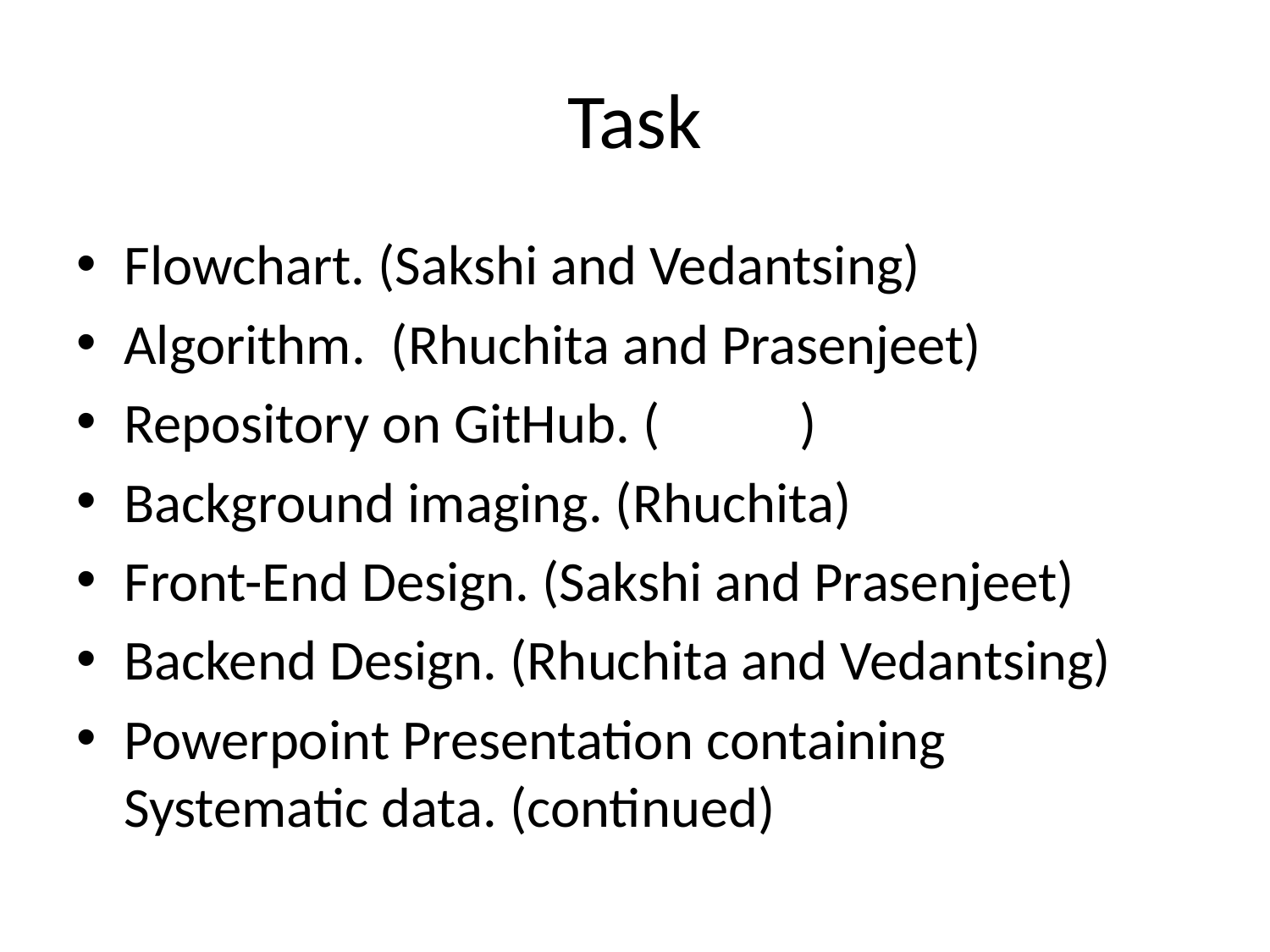

# Task
Flowchart. (Sakshi and Vedantsing)
Algorithm.  (Rhuchita and Prasenjeet)
Repository on GitHub. (           )
Background imaging. (Rhuchita)
Front-End Design. (Sakshi and Prasenjeet)
Backend Design. (Rhuchita and Vedantsing)
Powerpoint Presentation containing Systematic data. (continued)